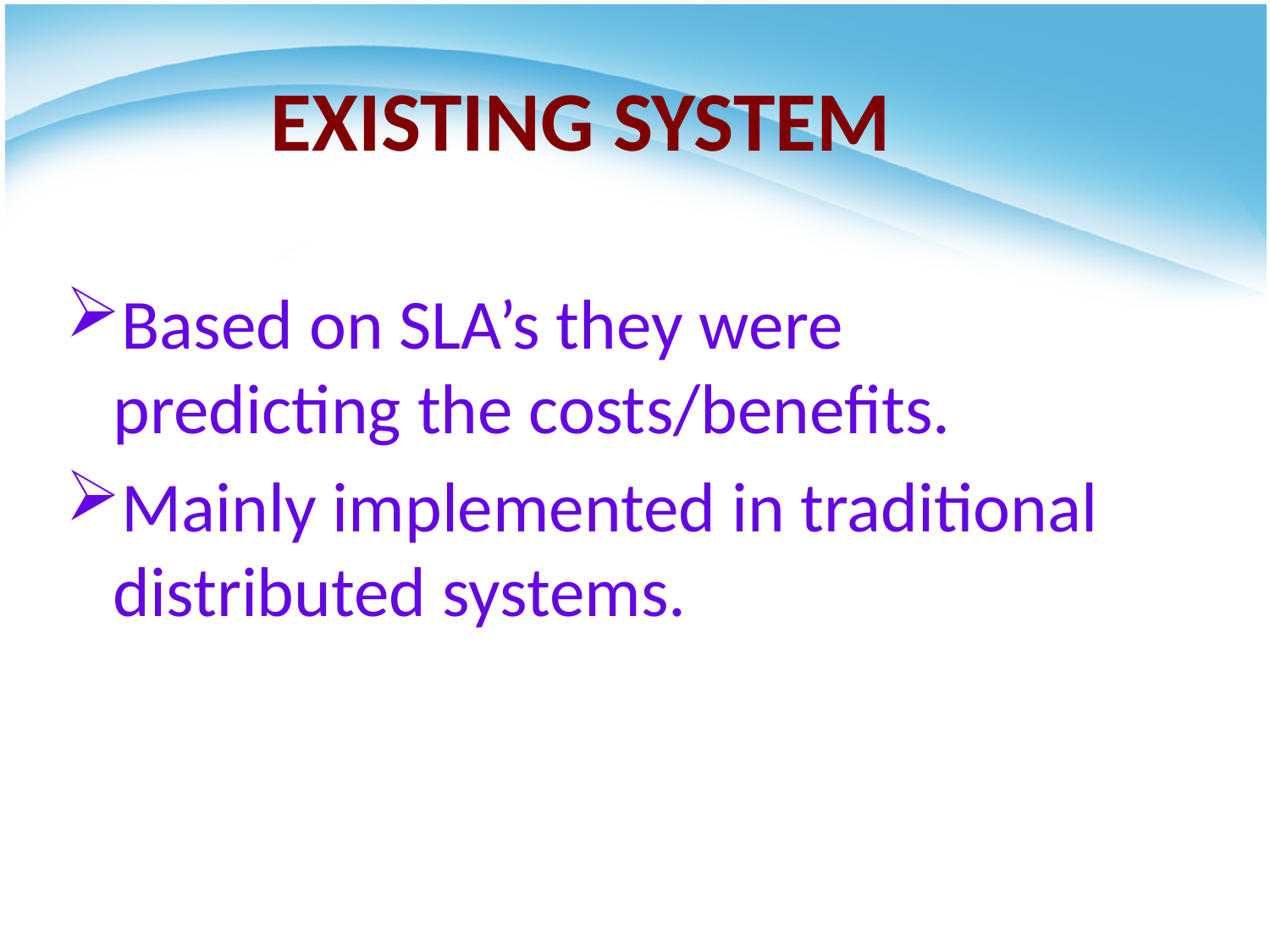

EXISTING SYSTEM

Based on SLA’s they were predicting the costs/benefits.
Mainly implemented in traditional distributed systems.